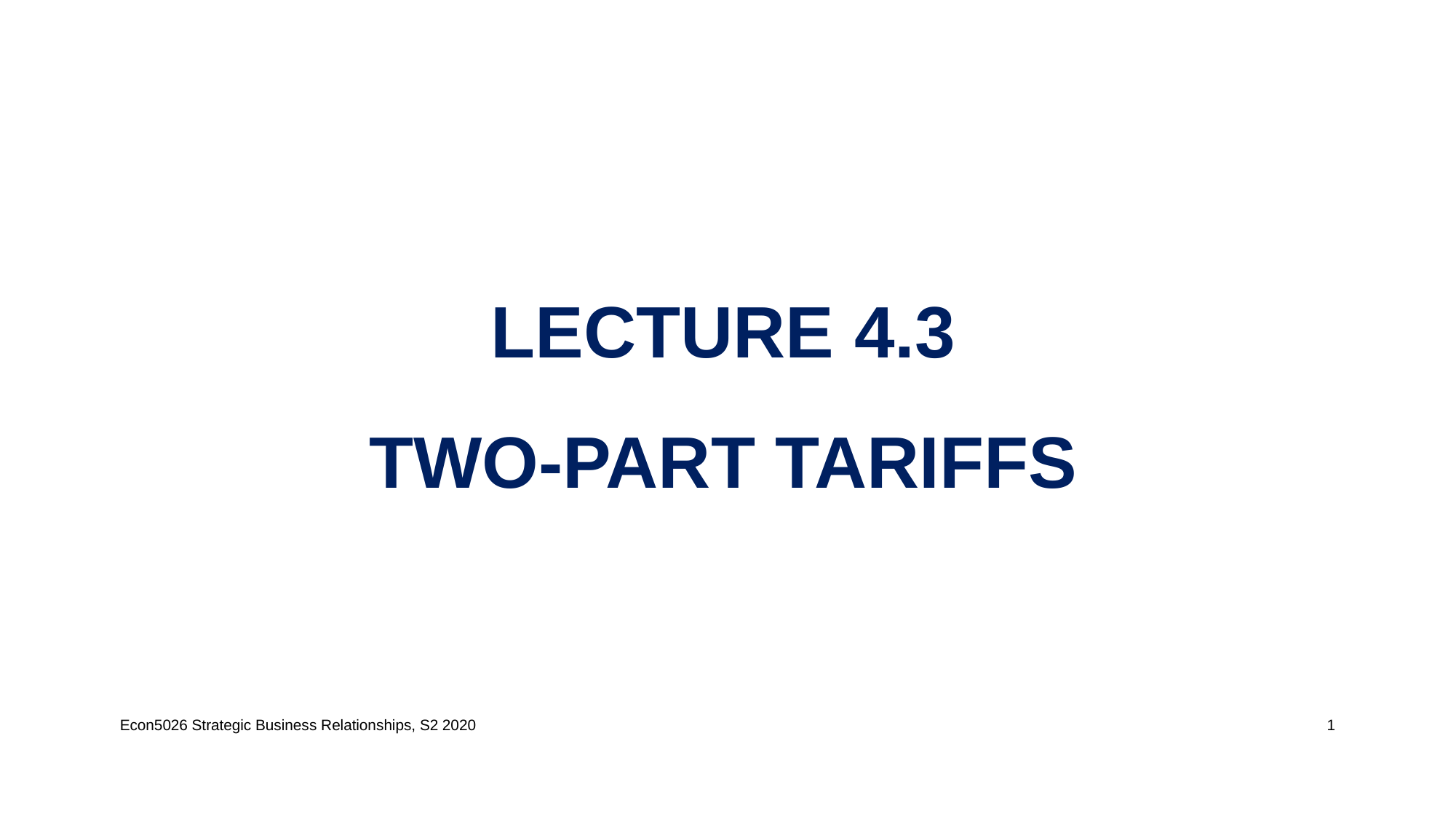

# Lecture 4.3 Two-Part Tariffs
Econ5026 Strategic Business Relationships, S2 2020
1